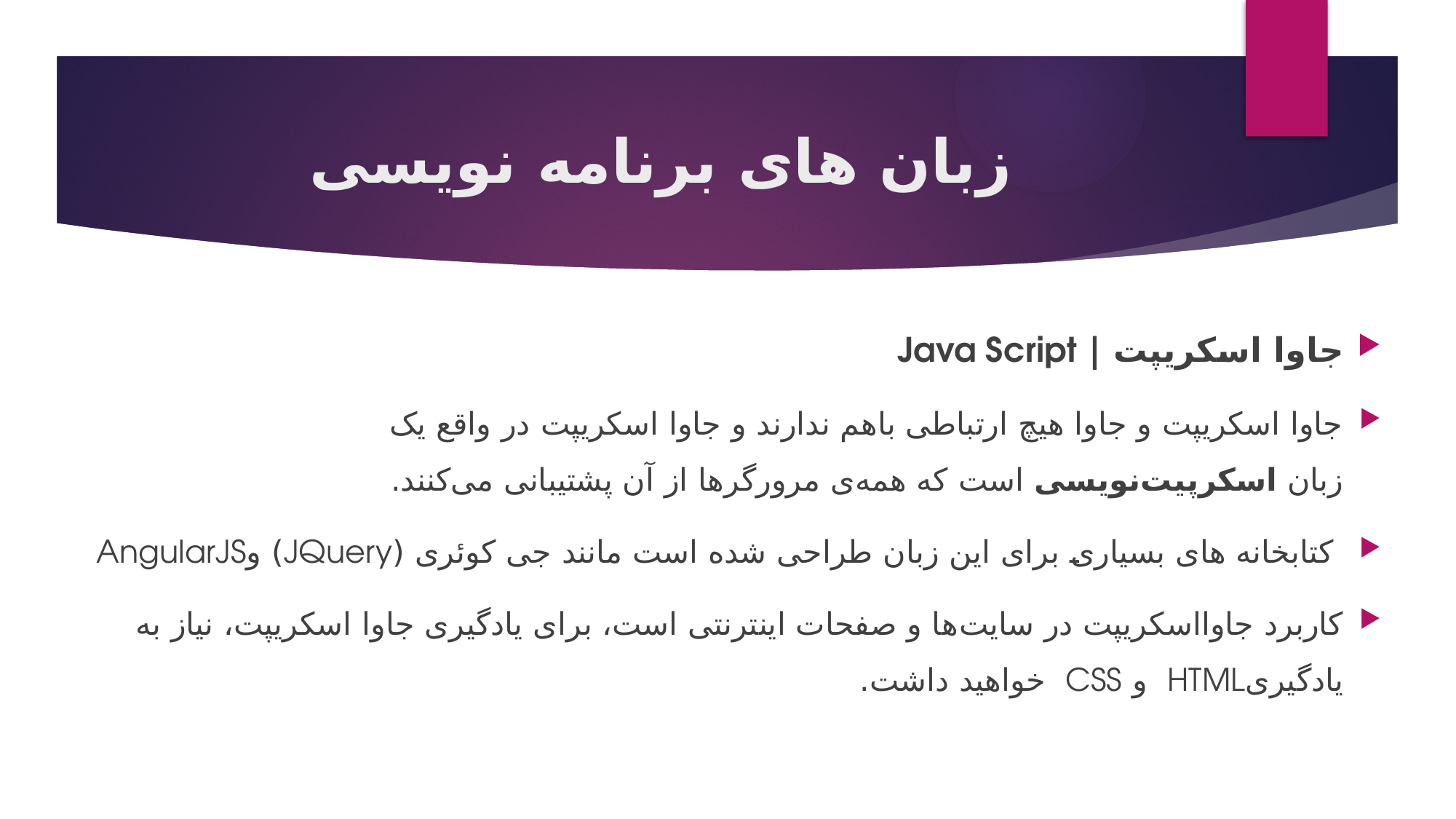

# زبان های برنامه نویسی
جاوا اسکریپت | Java Script
جاوا اسکریپت و جاوا هیچ ارتباطی باهم ندارند و جاوا اسکریپت در واقع یک زبان اسکرپیت‌نویسی است که همه‌ی مرورگرها از آن پشتیبانی می‌کنند.
 کتابخانه های بسیاری برای این زبان طراحی شده است مانند جی کوئری (JQuery) وAngularJS
کاربرد جاوااسکریپت در سایت‌ها و صفحات اینترنتی است، برای یادگیری جاوا اسکریپت، نیاز به یادگیریHTML  و CSS  خواهید داشت.